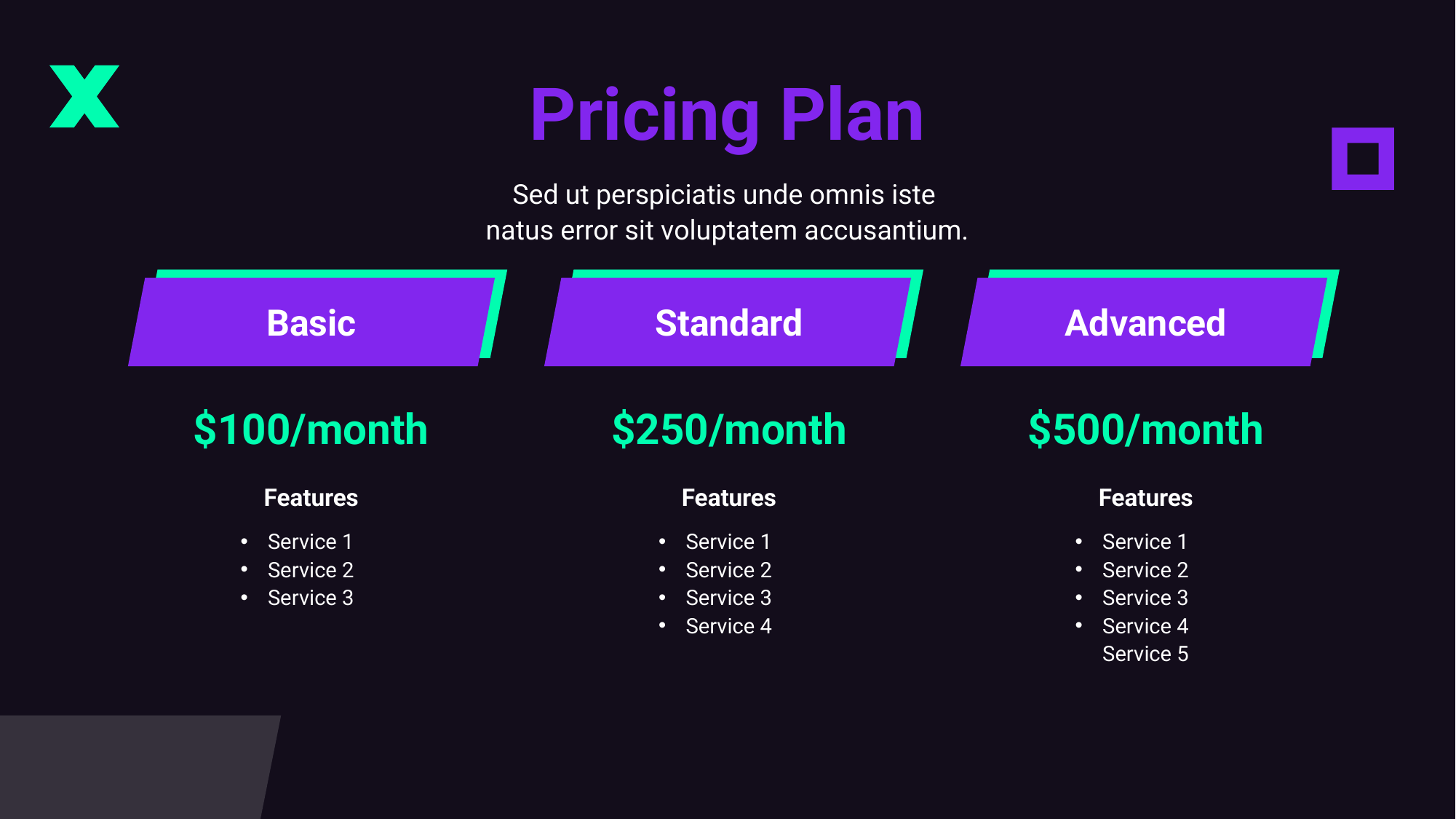

Pricing Plan

Sed ut perspiciatis unde omnis iste
natus error sit voluptatem accusantium.

Basic

Standard

Advanced
$100/month
$250/month
$500/month
Features
Features
Features
Service 1
Service 2
Service 3

Service 1
Service 2
Service 3
Service 4
Service 1
Service 2
Service 3
Service 4
Service 5